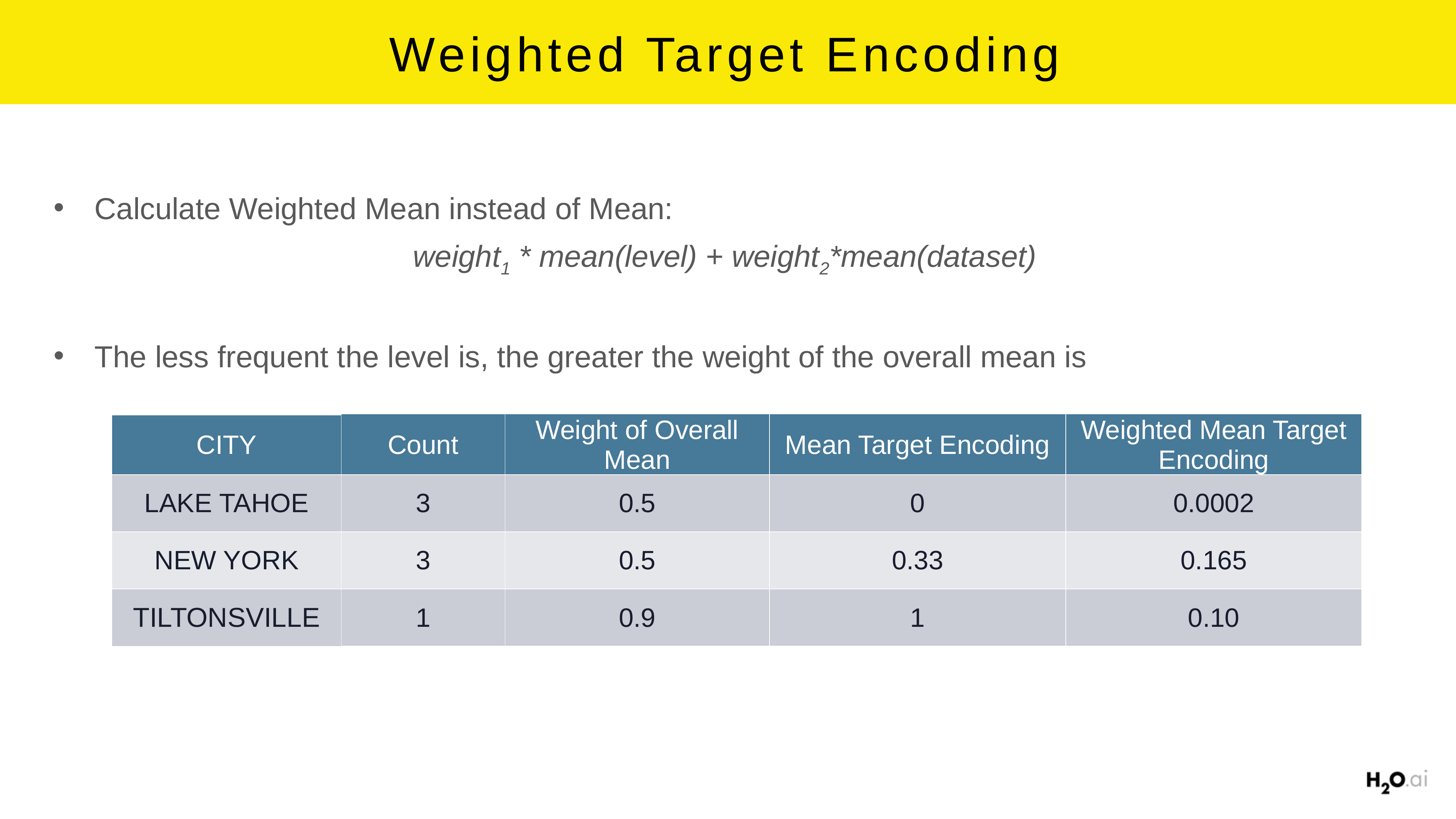

# Weighted Target Encoding
Calculate Weighted Mean instead of Mean:
weight1 * mean(level) + weight2*mean(dataset)

The less frequent the level is, the greater the weight of the overall mean is
| CITY | Count | Weight of Overall Mean | Mean Target Encoding | Weighted Mean Target Encoding |
| --- | --- | --- | --- | --- |
| LAKE TAHOE | 3 | 0.5 | 0 | 0.0002 |
| NEW YORK | 3 | 0.5 | 0.33 | 0.165 |
| TILTONSVILLE | 1 | 0.9 | 1 | 0.10 |